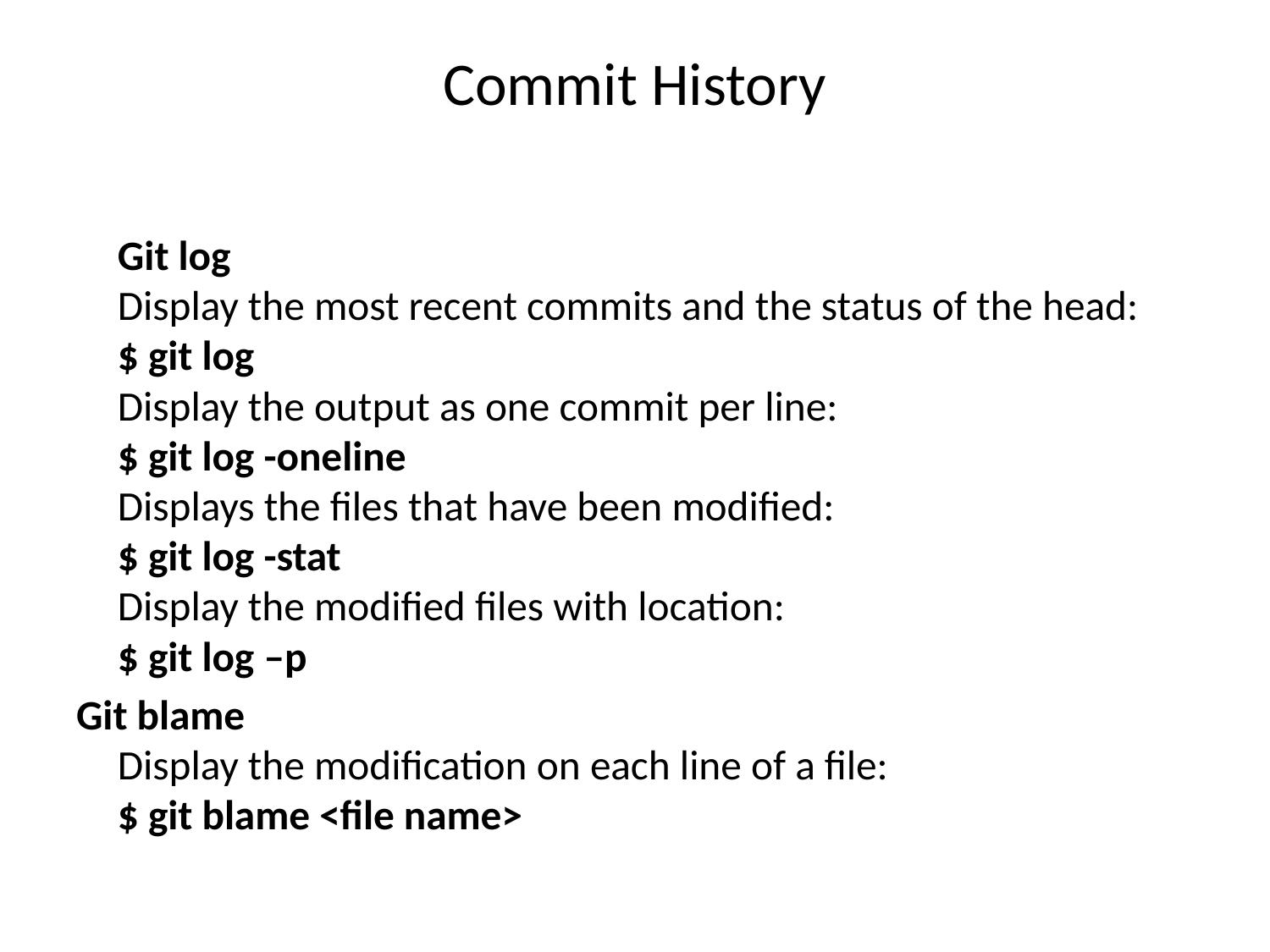

# Commit History
	Git log
Display the most recent commits and the status of the head:
$ git log
Display the output as one commit per line:
$ git log -oneline
Displays the files that have been modified:
$ git log -stat
Display the modified files with location:
$ git log –p
Git blame
Display the modification on each line of a file:
$ git blame <file name>